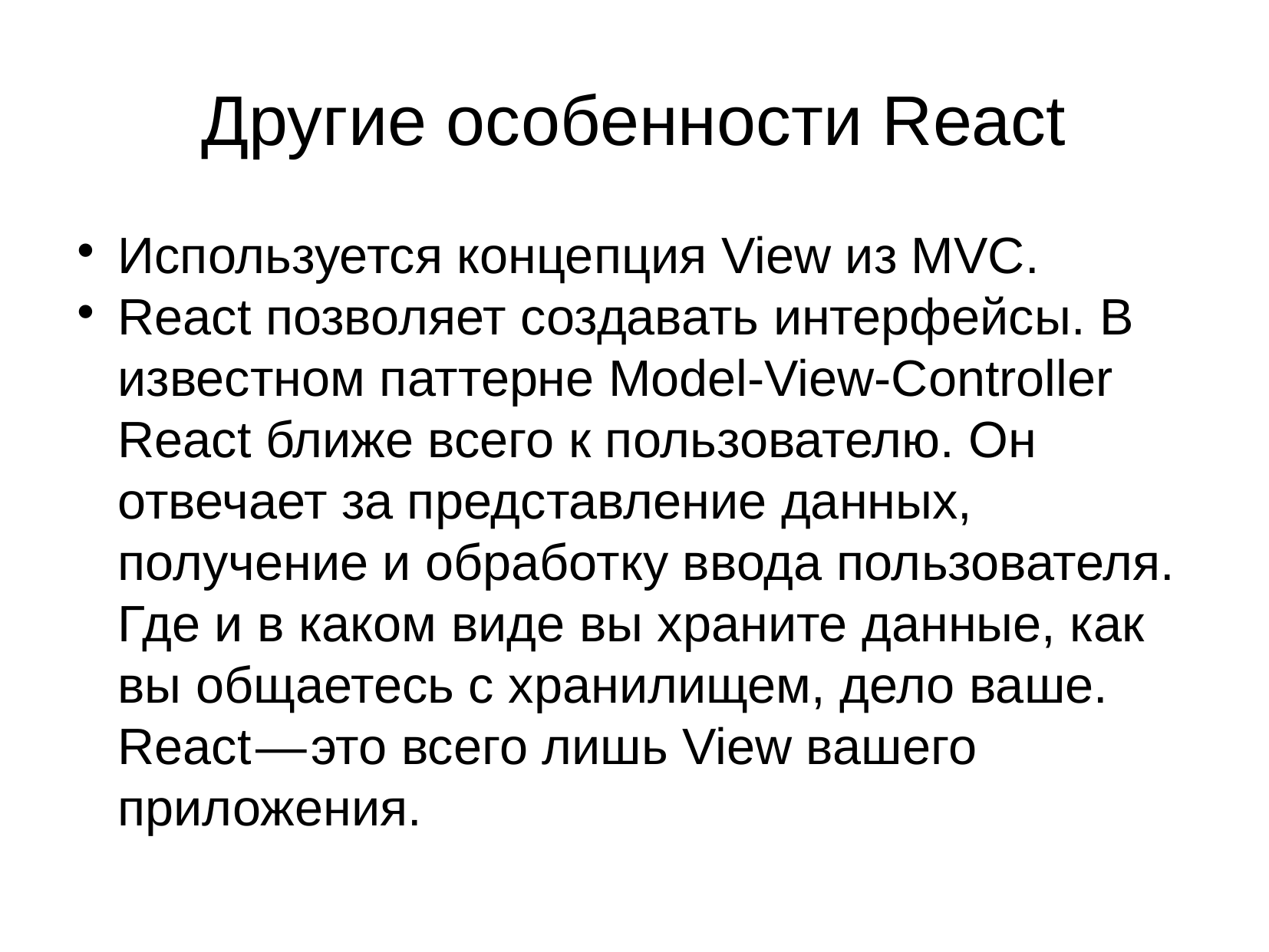

Другие особенности React
Используется концепция View из MVC.
React позволяет создавать интерфейсы. В известном паттерне Model-View-Controller React ближе всего к пользователю. Он отвечает за представление данных, получение и обработку ввода пользователя. Где и в каком виде вы храните данные, как вы общаетесь с хранилищем, дело ваше. React — это всего лишь View вашего приложения.